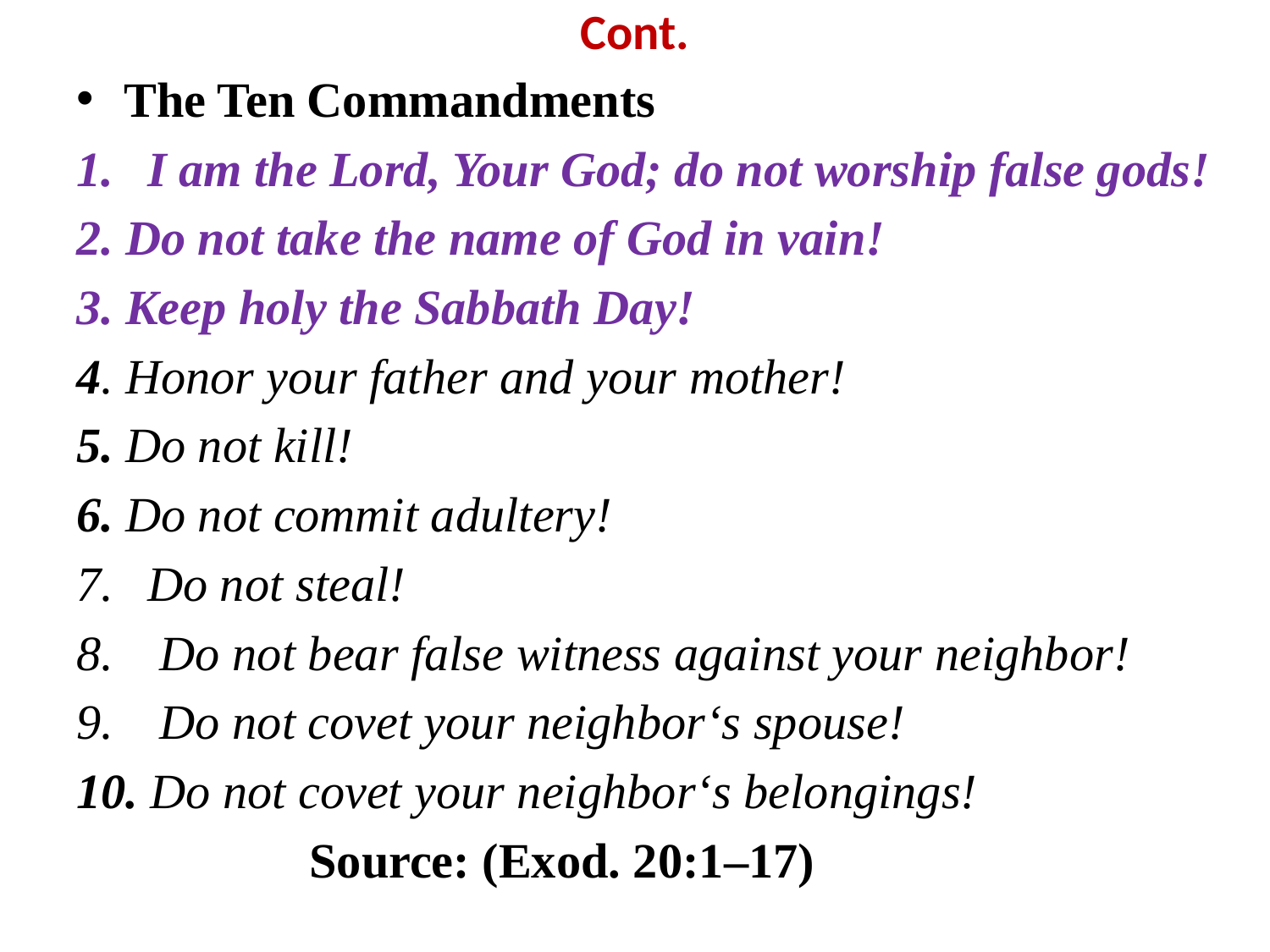

# Cont.
The Ten Commandments
I am the Lord, Your God; do not worship false gods!
2. Do not take the name of God in vain!
3. Keep holy the Sabbath Day!
4. Honor your father and your mother!
5. Do not kill!
6. Do not commit adultery!
Do not steal!
 Do not bear false witness against your neighbor!
 Do not covet your neighbor‘s spouse!
10. Do not covet your neighbor‘s belongings!
                   Source: (Exod. 20:1–17)